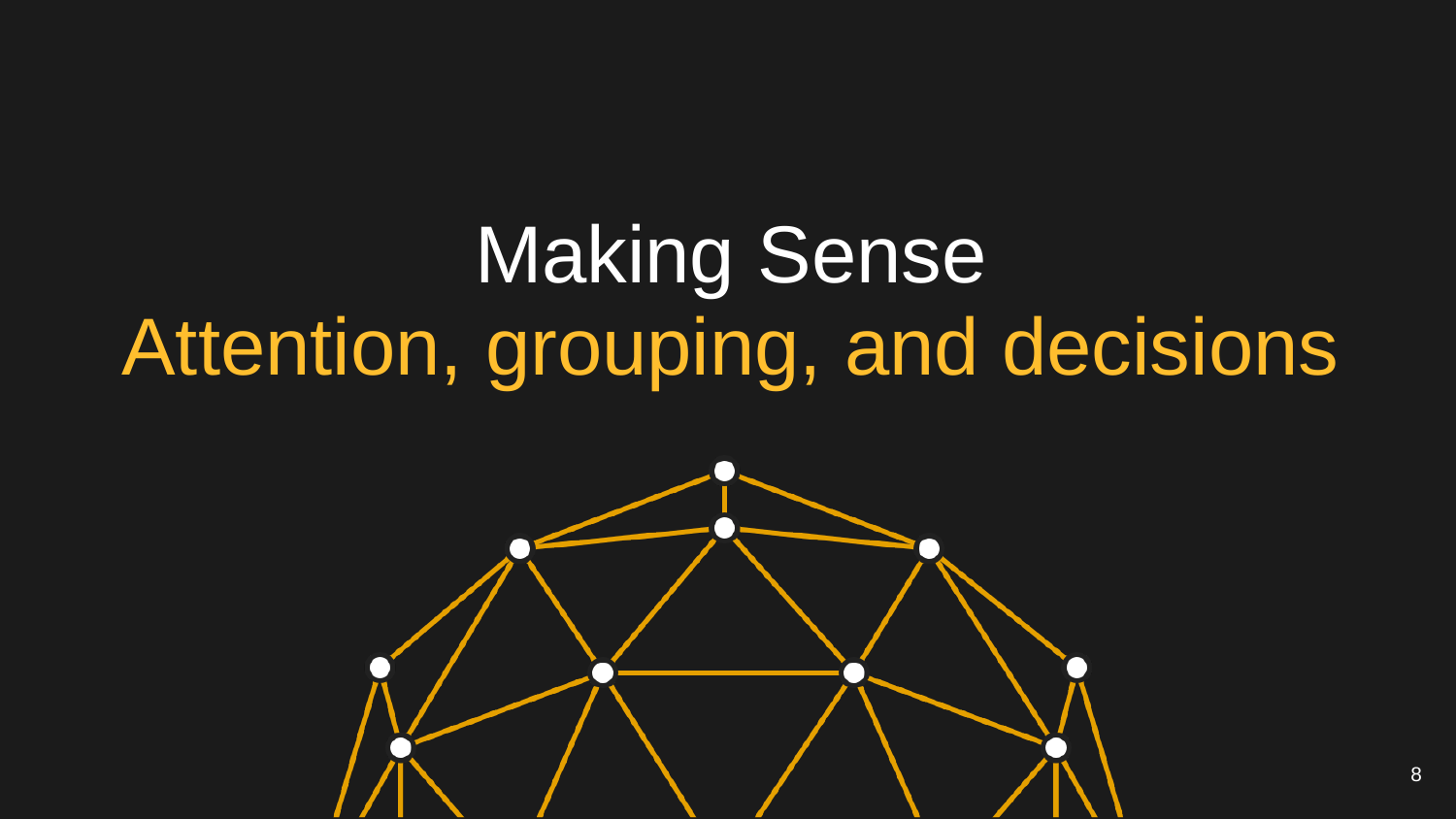

# Making Sense
Attention, grouping, and decisions
8